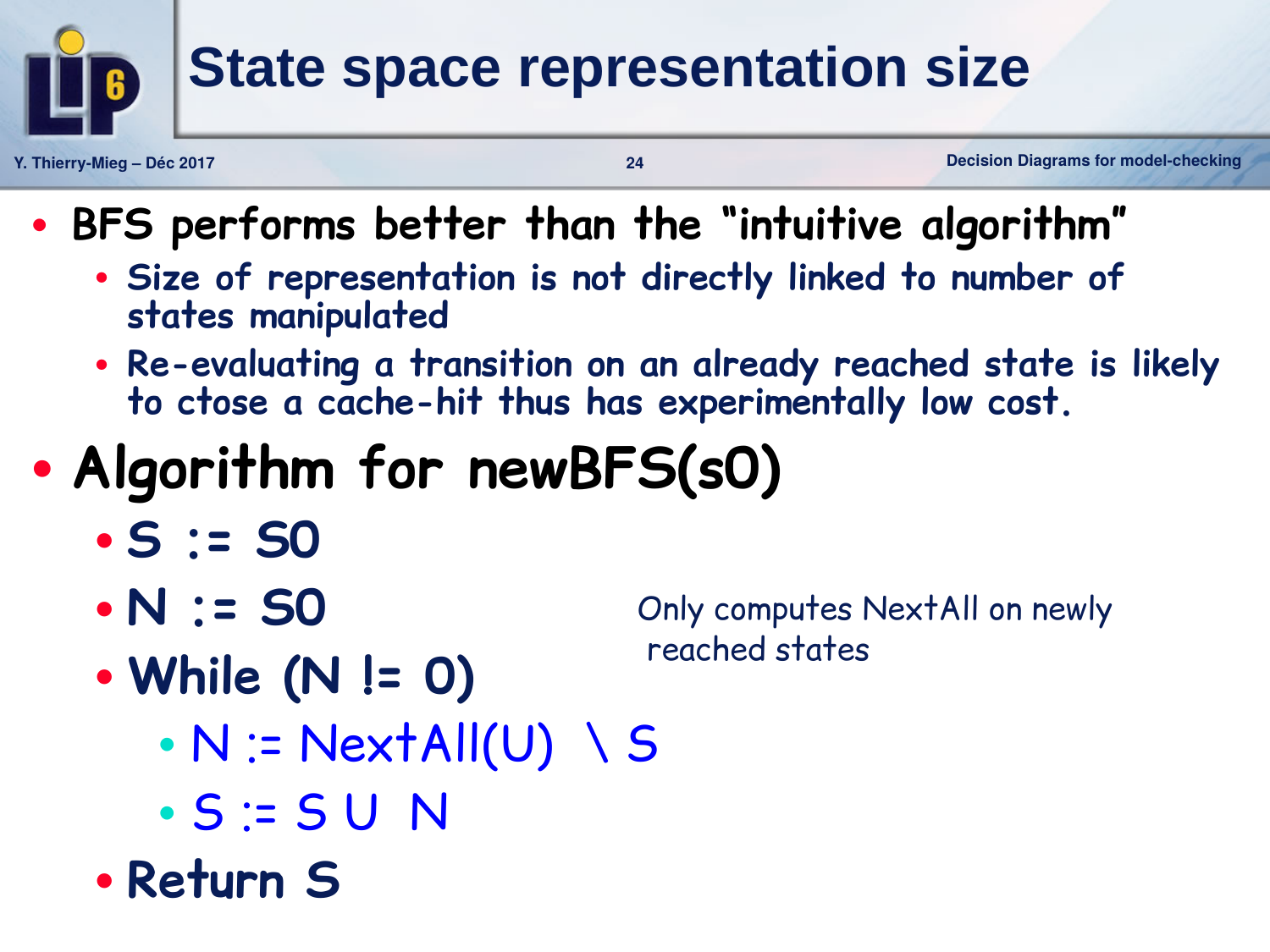

# State space representation size
BFS performs better than the “intuitive algorithm”
Size of representation is not directly linked to number of states manipulated
Re-evaluating a transition on an already reached state is likely to ctose a cache-hit thus has experimentally low cost.
Algorithm for newBFS(s0)
S := S0
N := S0
While (N != 0)
N := NextAll(U)  \ S
S := S U  N
Return S

Only computes NextAll on newly
 reached states